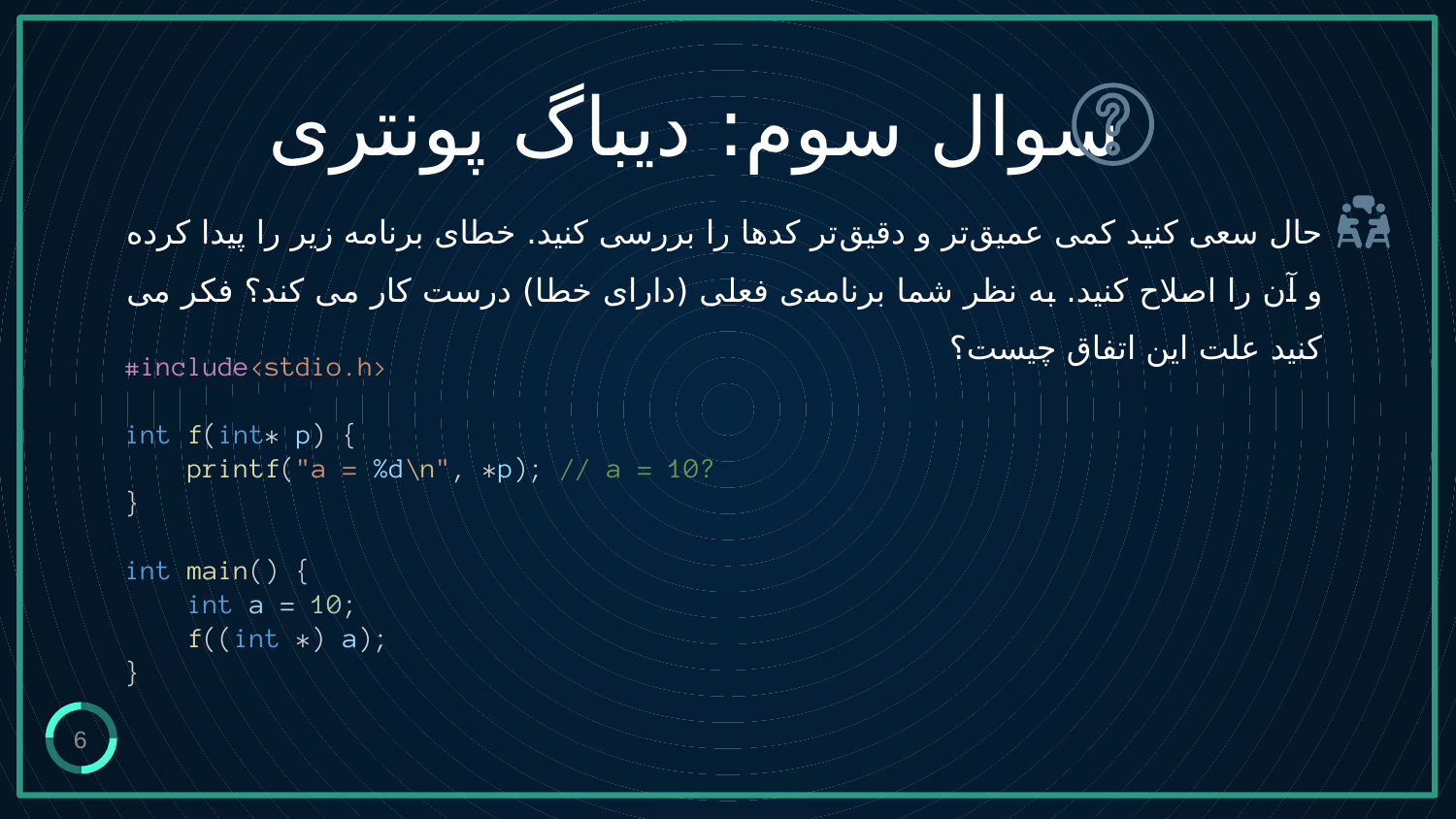

سوال سوم: دیباگ پونتری

# حال سعی کنید کمی عمیق‌تر و دقیق‌تر کدها را بررسی کنید. خطای برنامه زیر را پیدا کرده و آن را اصلاح کنید. به نظر شما برنامه‌ی فعلی (دارای خطا) درست کار می کند؟ فکر می کنید علت این اتفاق چیست؟

#include<stdio.h>
int f(int* p) {
    printf("a = %d\n", *p); // a = 10?
}
int main() {
    int a = 10;
    f((int *) a);
}
6